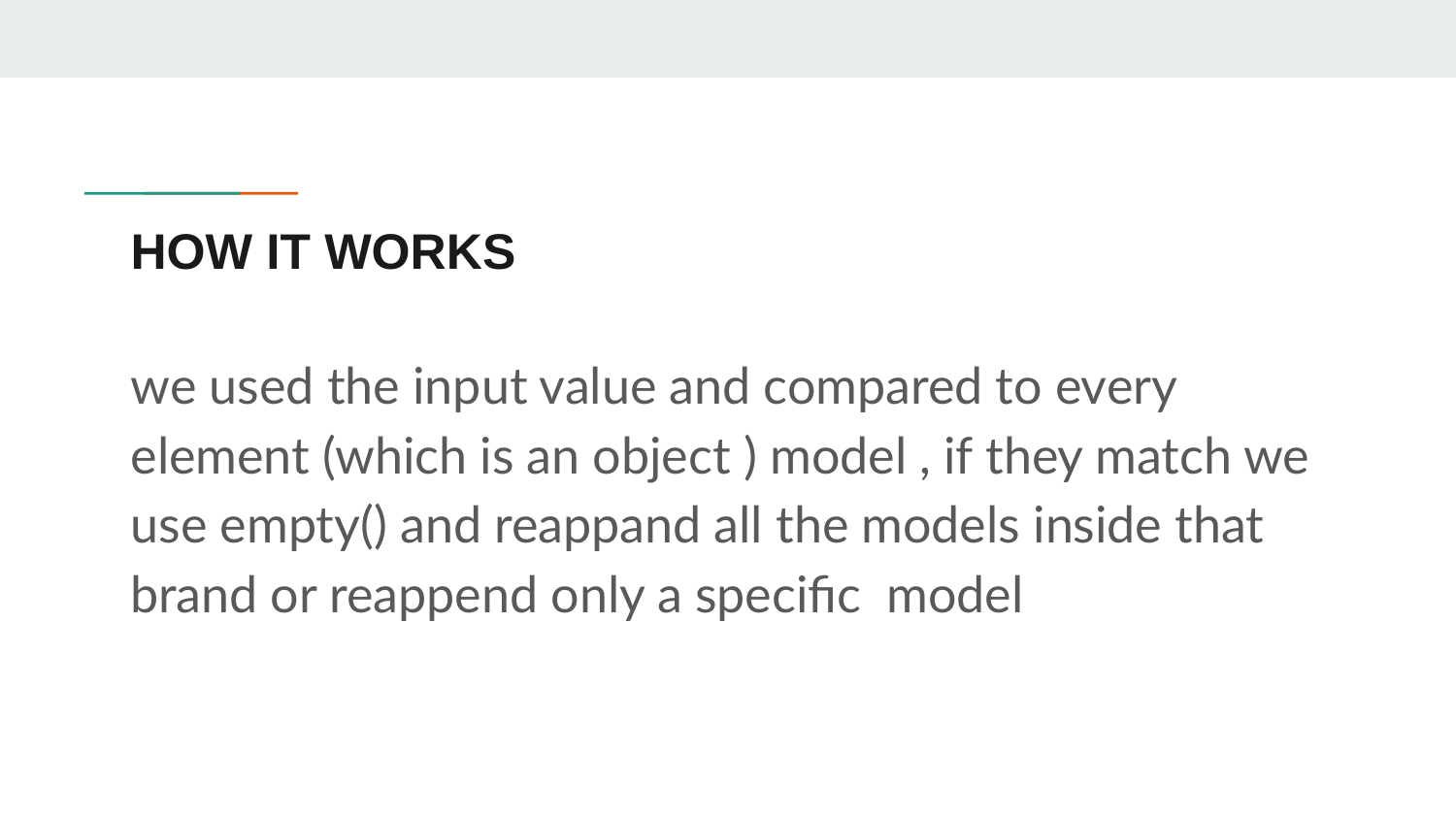

# HOW IT WORKS
we used the input value and compared to every element (which is an object ) model , if they match we use empty() and reappand all the models inside that brand or reappend only a specific  model